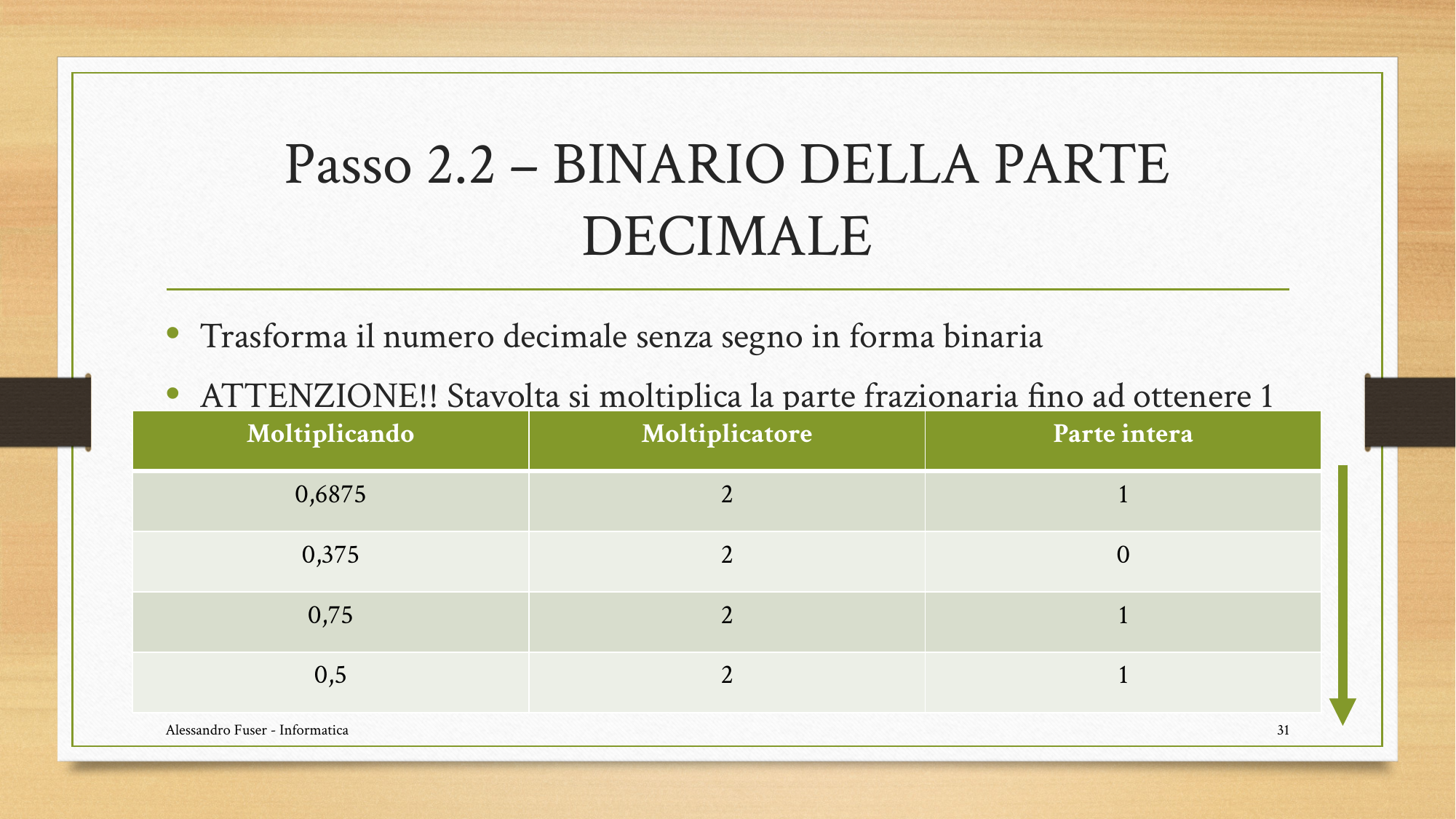

# Passo 2.2 – BINARIO DELLA PARTE DECIMALE
Trasforma il numero decimale senza segno in forma binaria
ATTENZIONE!! Stavolta si moltiplica la parte frazionaria fino ad ottenere 1 e si prende ogni volta la parte intera del risultato, per poi prendere i bit dall’alto verso il basso

| Moltiplicando | Moltiplicatore | Parte intera |
| --- | --- | --- |
| 0,6875 | 2 | 1 |
| 0,375 | 2 | 0 |
| 0,75 | 2 | 1 |
| 0,5 | 2 | 1 |
Alessandro Fuser - Informatica
31